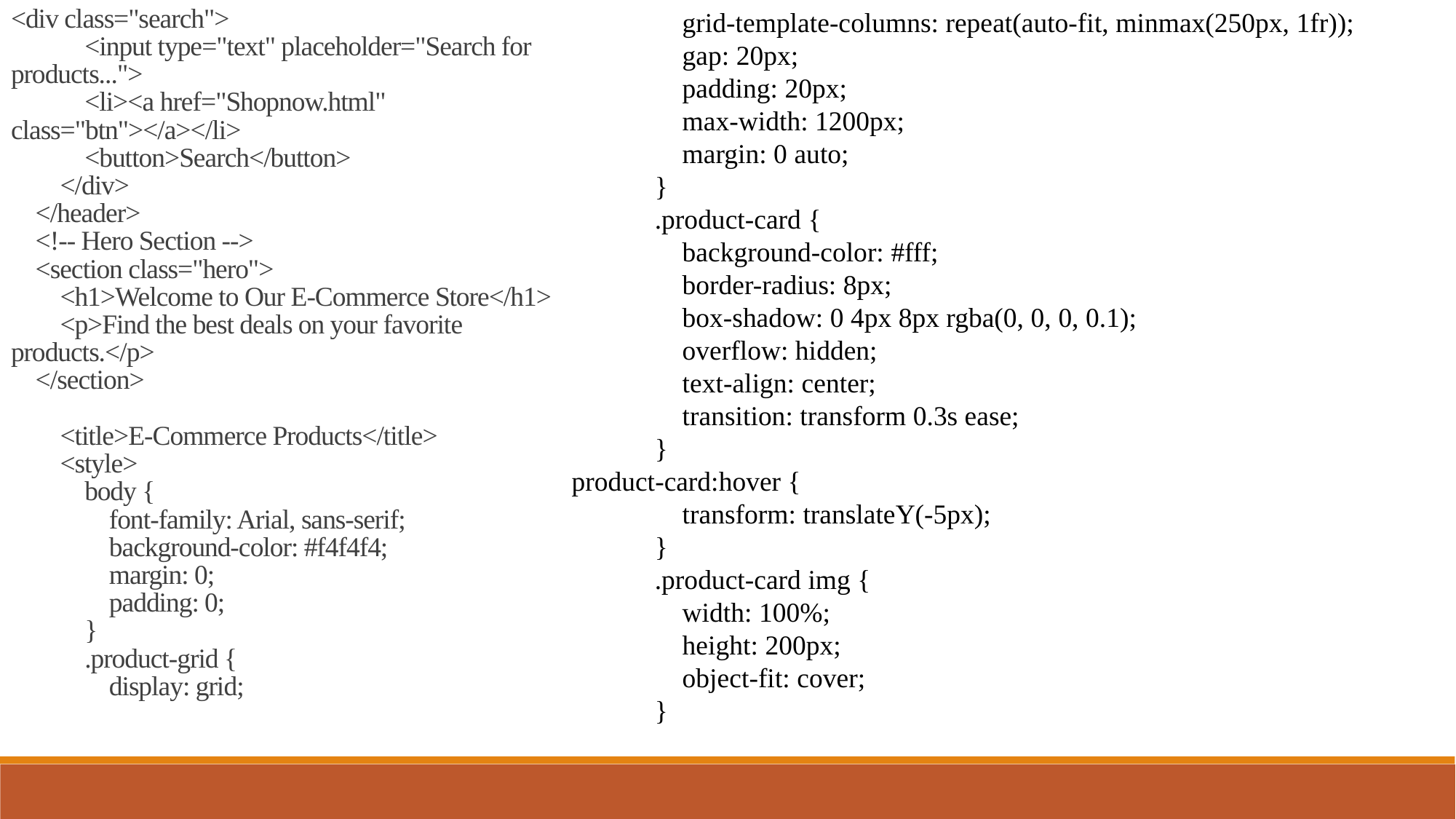

grid-template-columns: repeat(auto-fit, minmax(250px, 1fr));
                gap: 20px;
                padding: 20px;
                max-width: 1200px;
                margin: 0 auto;
            }
            .product-card {
                background-color: #fff;
                border-radius: 8px;
                box-shadow: 0 4px 8px rgba(0, 0, 0, 0.1);
                overflow: hidden;
                text-align: center;
                transition: transform 0.3s ease;
            }
product-card:hover {
                transform: translateY(-5px);
            }
            .product-card img {
                width: 100%;
                height: 200px;
                object-fit: cover;
            }

<div class="search">
            <input type="text" placeholder="Search for products...">
            <li><a href="Shopnow.html" class="btn"></a></li>
            <button>Search</button>
        </div>
    </header>
    <!-- Hero Section -->
    <section class="hero">
        <h1>Welcome to Our E-Commerce Store</h1>
        <p>Find the best deals on your favorite products.</p>
    </section>
 
        <title>E-Commerce Products</title>
        <style>
            body {
                font-family: Arial, sans-serif;
                background-color: #f4f4f4;
                margin: 0;
                padding: 0;
            }
            .product-grid {
                display: grid;